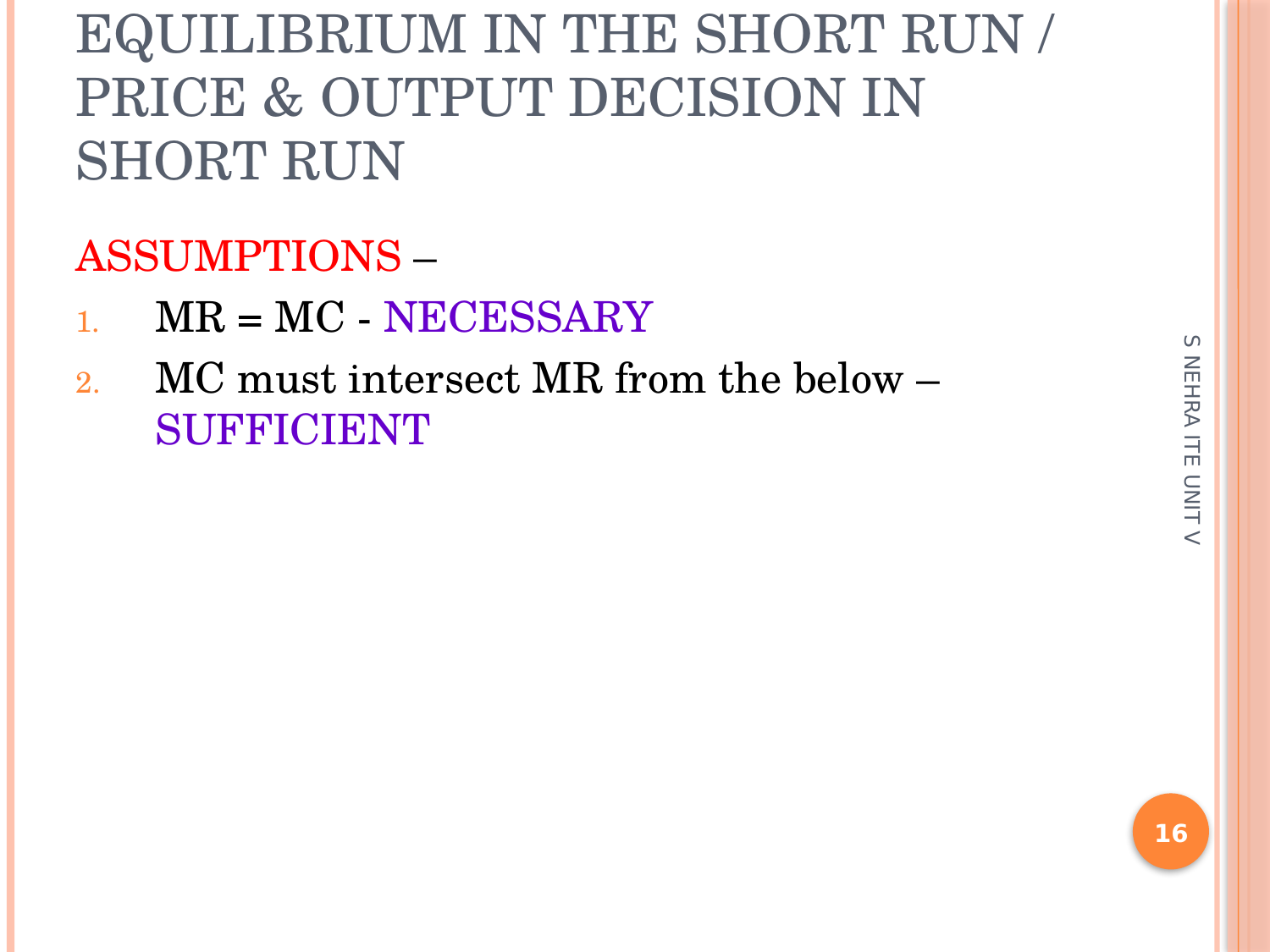

# Equilibrium in the short run / Price & output decision in short run
ASSUMPTIONS –
MR = MC - NECESSARY
MC must intersect MR from the below – SUFFICIENT

S NEHRA ITE UNIT V
16